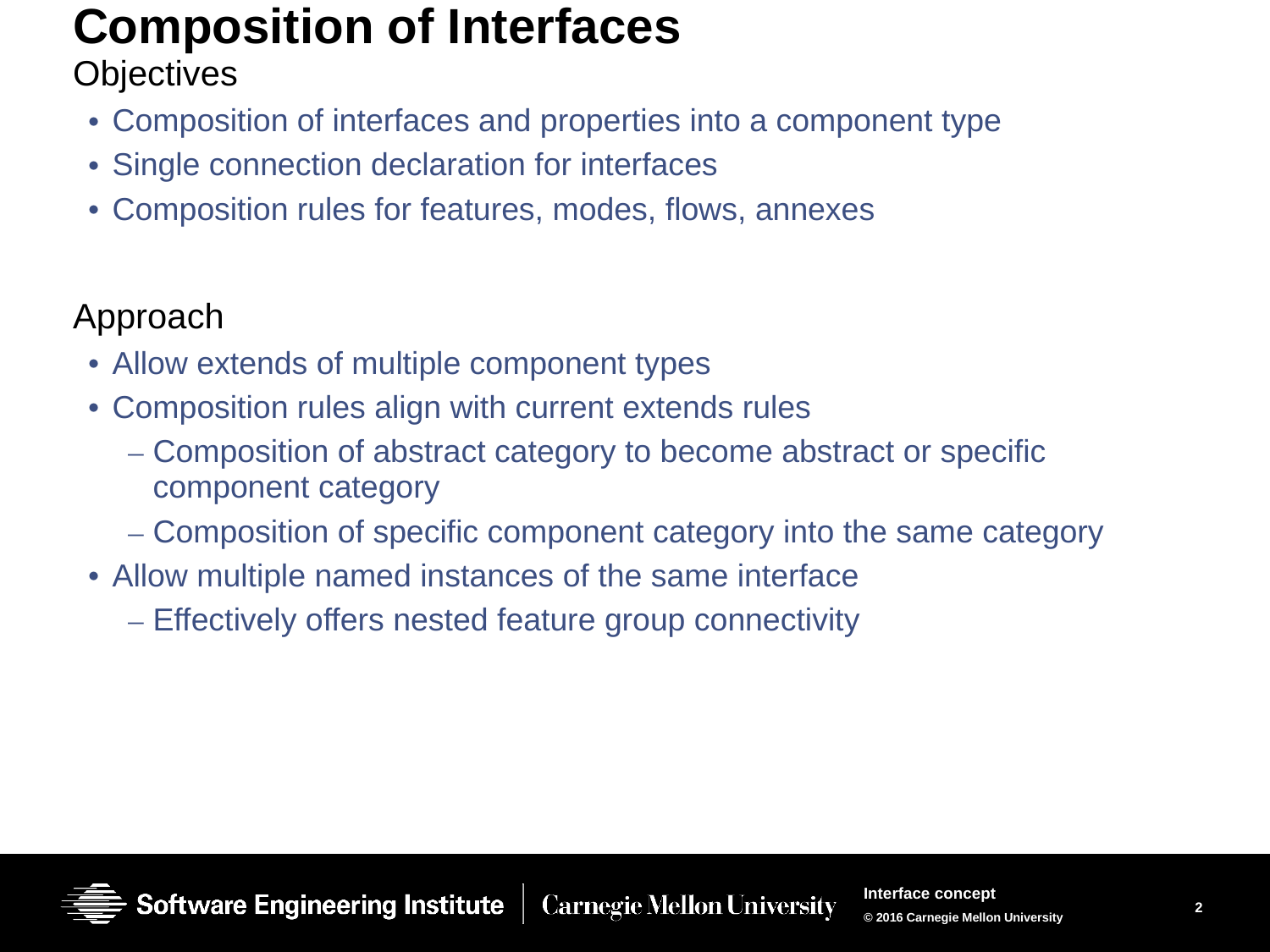

# Composition of Interfaces
Objectives
Composition of interfaces and properties into a component type
Single connection declaration for interfaces
Composition rules for features, modes, flows, annexes

Approach
Allow extends of multiple component types
Composition rules align with current extends rules
Composition of abstract category to become abstract or specific component category
Composition of specific component category into the same category
Allow multiple named instances of the same interface
Effectively offers nested feature group connectivity